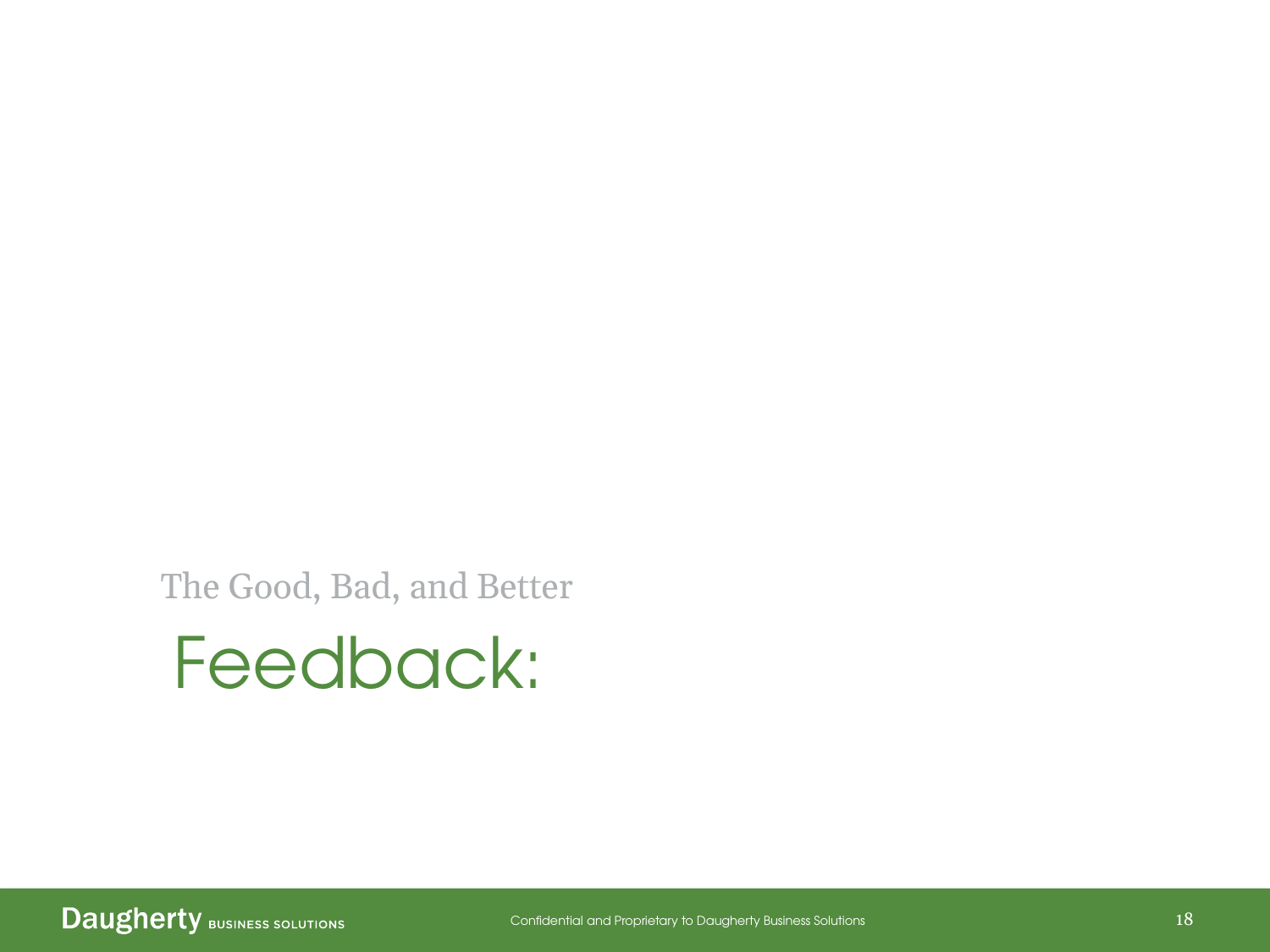

The Good, Bad, and Better
# Feedback:
18